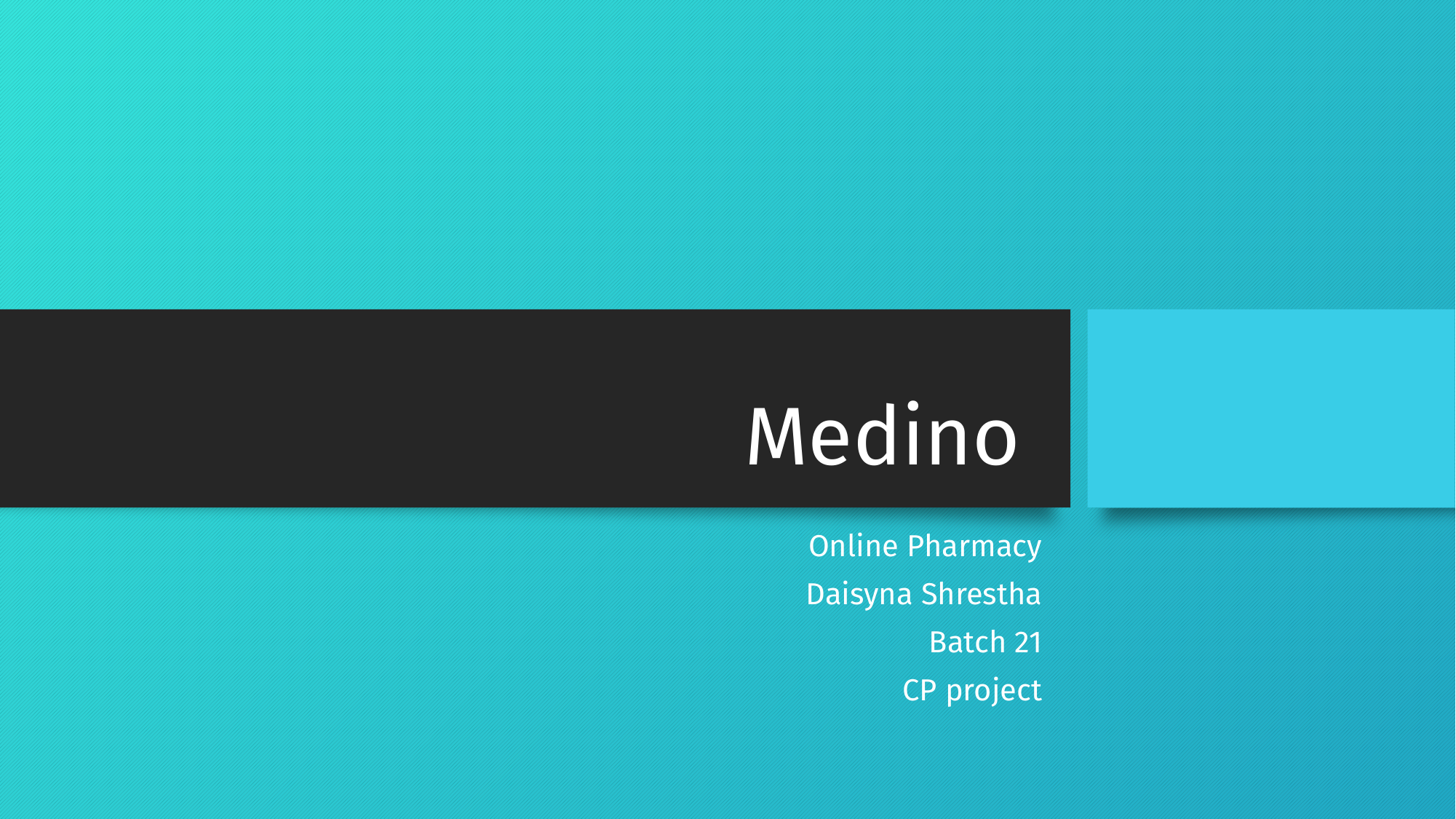

# Medino
Online Pharmacy
Daisyna Shrestha
Batch 21
CP project